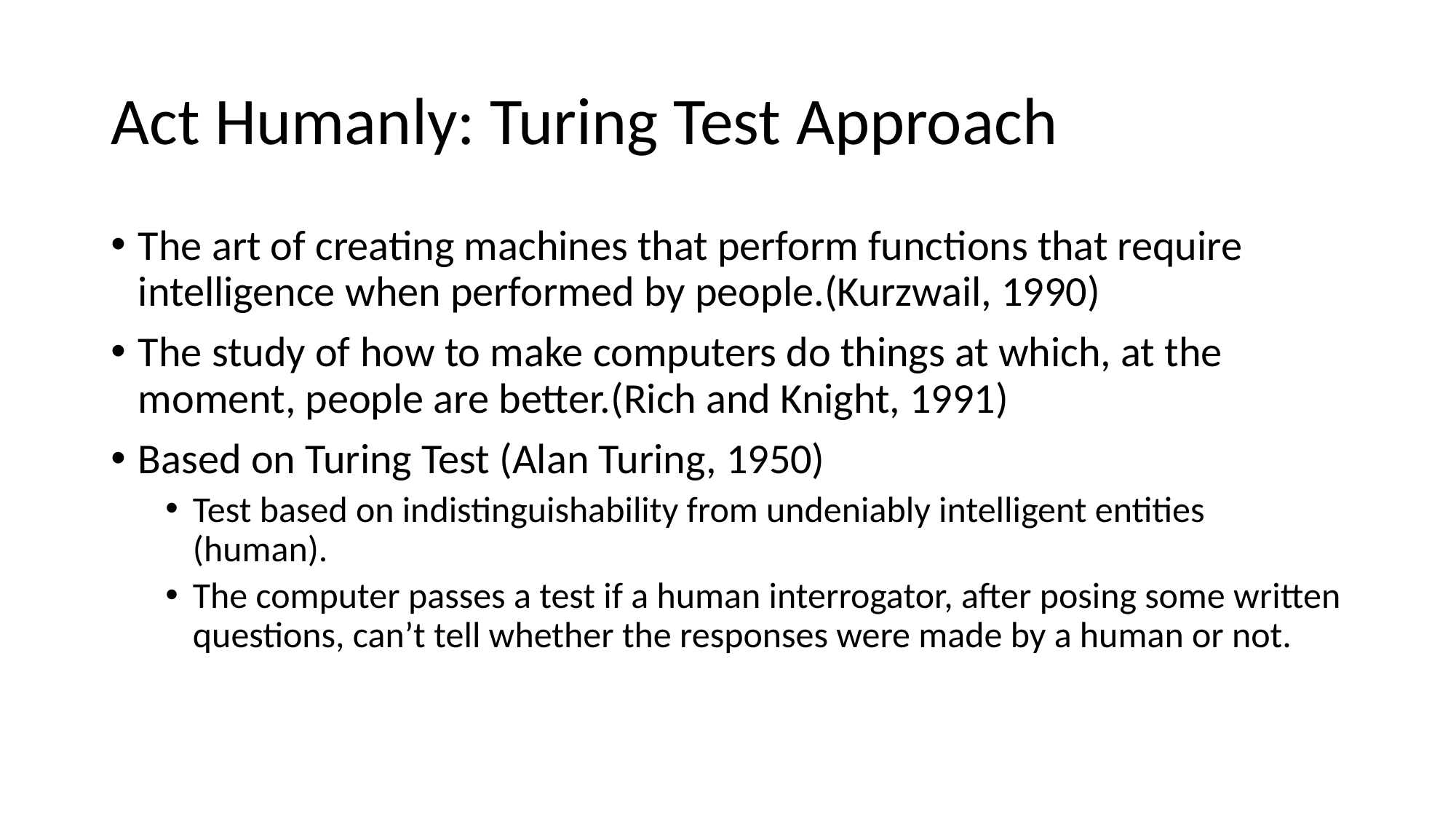

# Act Humanly: Turing Test Approach
The art of creating machines that perform functions that require intelligence when performed by people.(Kurzwail, 1990)
The study of how to make computers do things at which, at the moment, people are better.(Rich and Knight, 1991)
Based on Turing Test (Alan Turing, 1950)
Test based on indistinguishability from undeniably intelligent entities (human).
The computer passes a test if a human interrogator, after posing some written questions, can’t tell whether the responses were made by a human or not.